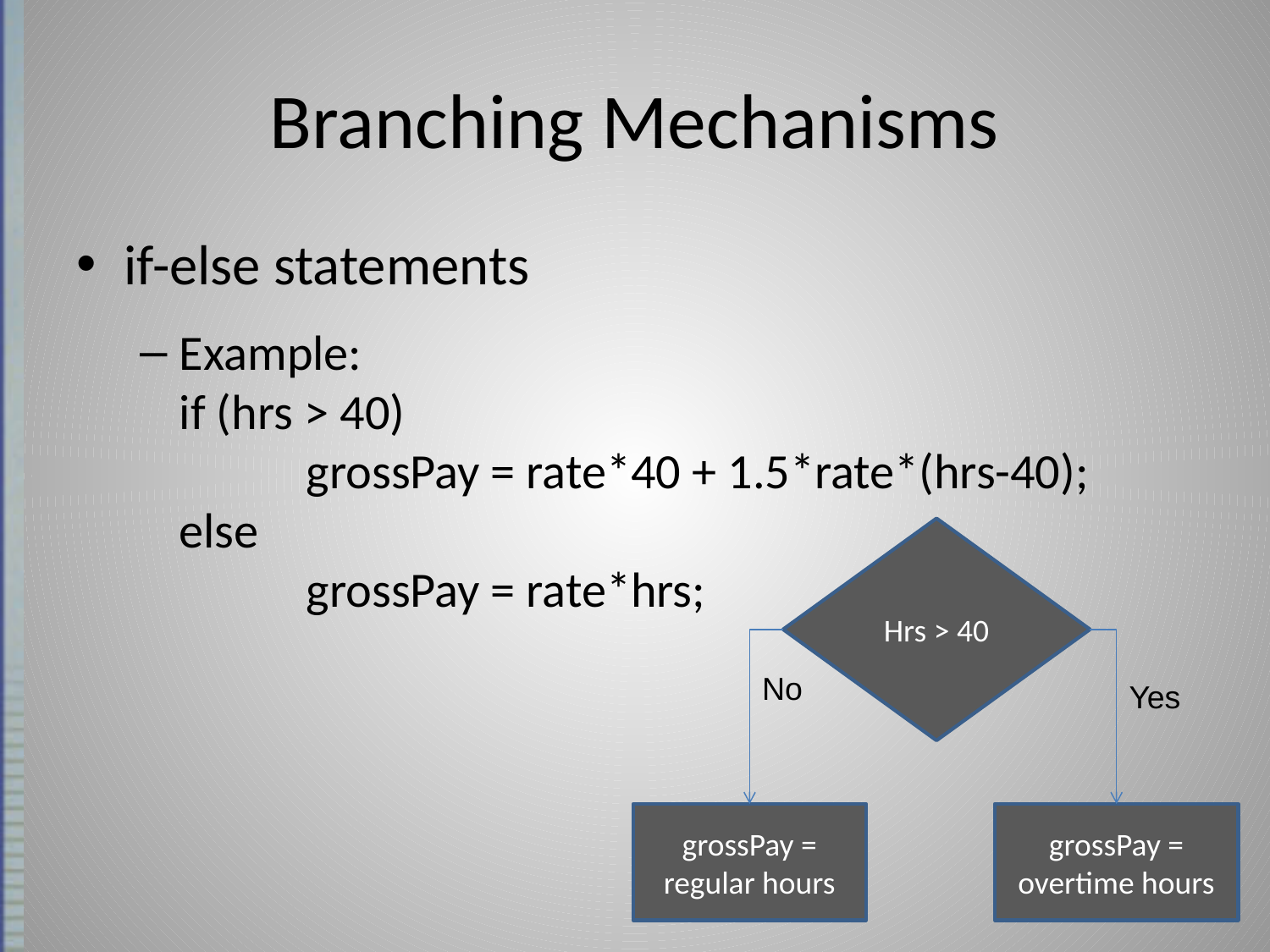

# Branching Mechanisms
if-else statements
Example:
if (hrs > 40)
	grossPay = rate*40 + 1.5*rate*(hrs-40);
else
	grossPay = rate*hrs;
Hrs > 40
No
Yes
grossPay = regular hours
grossPay = overtime hours
2-17